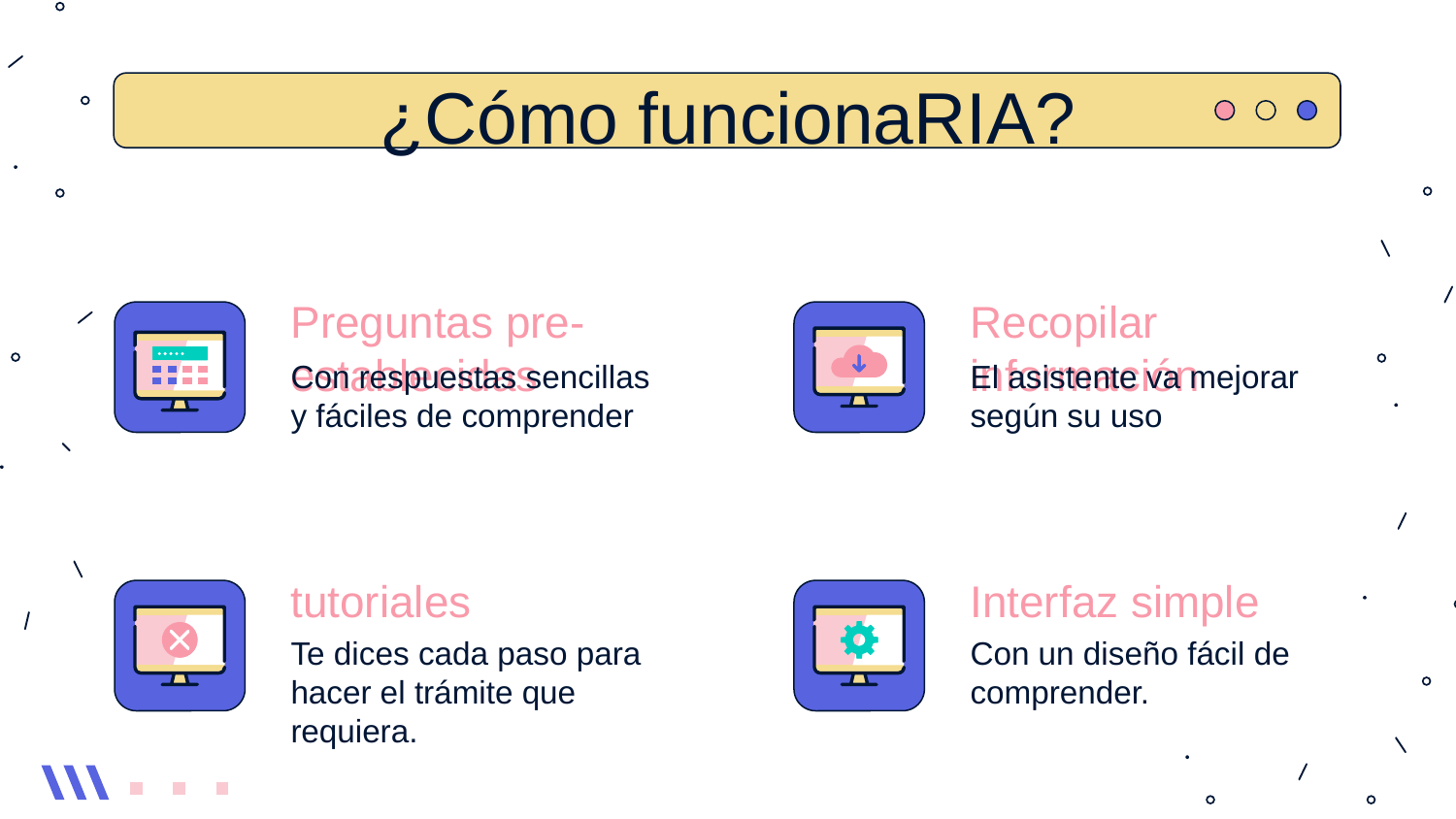

# ¿Cómo funcionaRIA?

Preguntas pre-establecidas
Recopilar información

Con respuestas sencillas y fáciles de comprender
El asistente va mejorar según su uso
tutoriales
Interfaz simple

Te dices cada paso para hacer el trámite que requiera.
Con un diseño fácil de comprender.